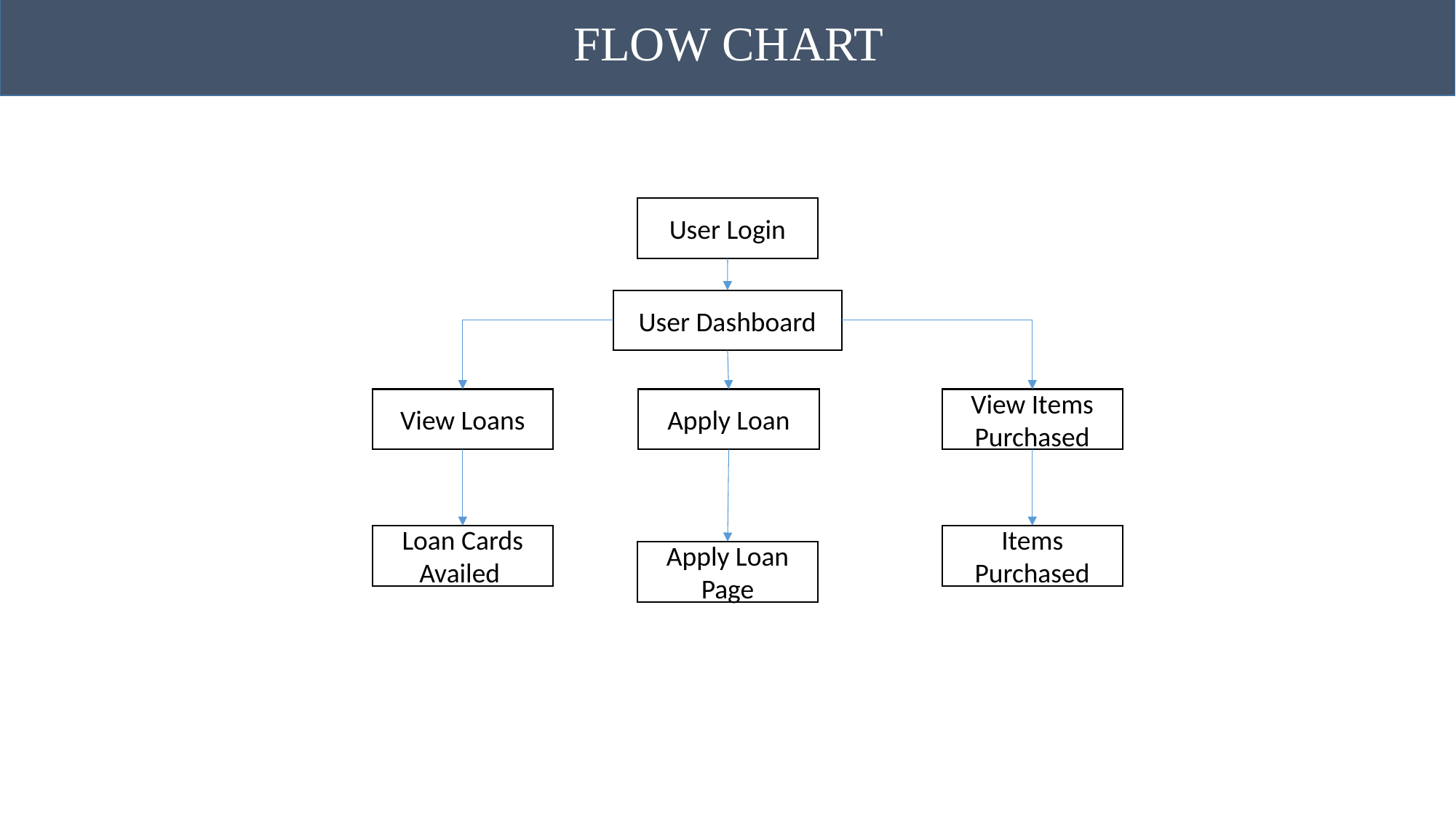

FLOW CHART
User Login
User Dashboard
Apply Loan
View Items Purchased
View Loans
Loan Cards Availed
Items Purchased
Apply Loan Page